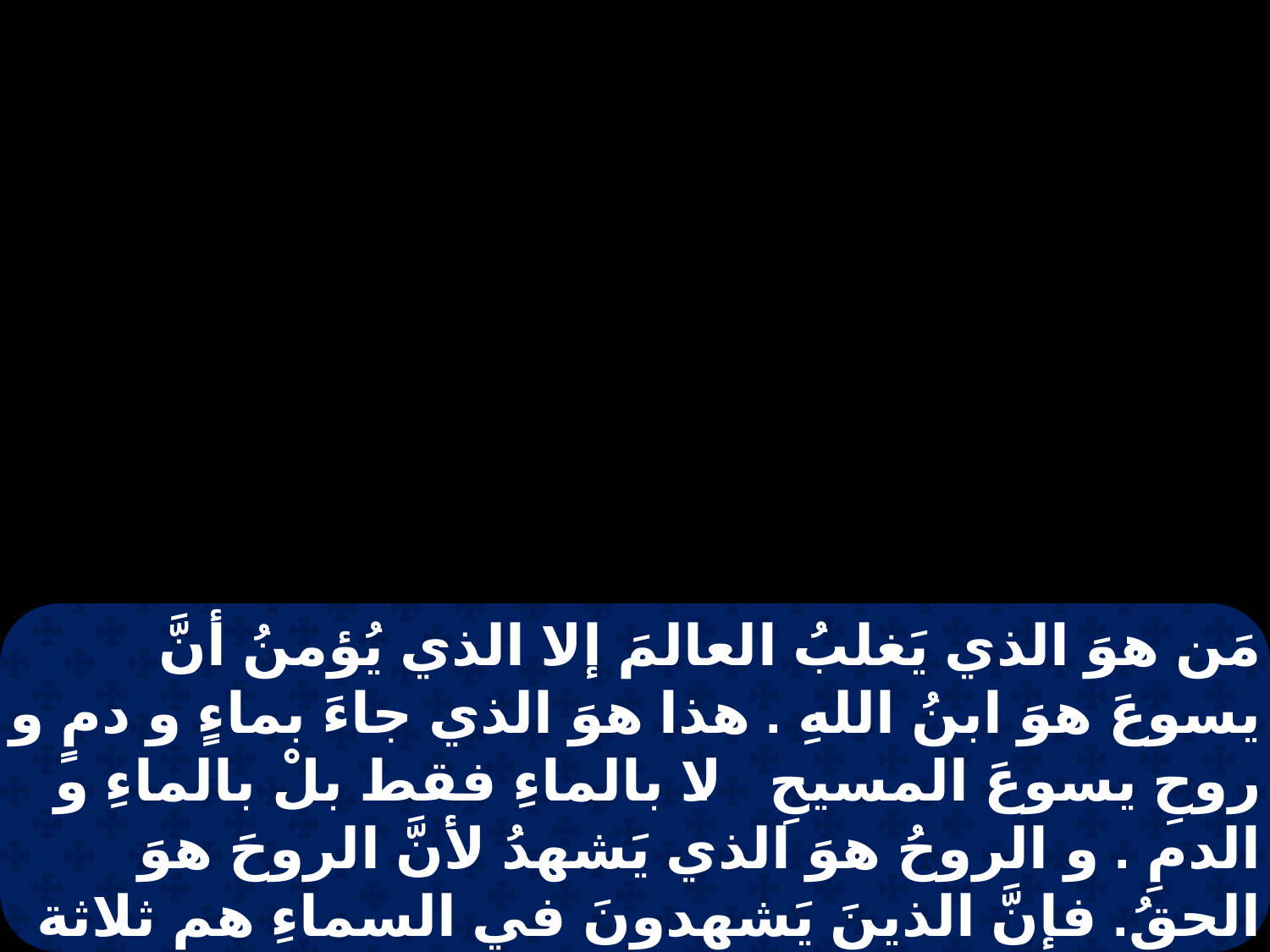

مَن هوَ الذي يَغلبُ العالمَ إلا الذي يُؤمنُ أنَّ يسوعَ هوَ ابنُ اللهِ . هذا هوَ الذي جاءَ بماءٍ و دمٍ و روحِ يسوعَ المسيحِ . لا بالماءِ فقط بلْ بالماءِ و الدمِ . و الروحُ هوَ الذي يَشهدُ لأنَّ الروحَ هوَ الحقُ. فإنَّ الذينَ يَشهدونَ في السماءِ هم ثلاثة الآبُ و الكلمة و الروحُ القدسُ و هؤلاءِ الثلاثة هم واحدٌ . إنْ كُنا نقبلُ شهادة الناسِ فشهادة اللهِ أعظمُ جداً .